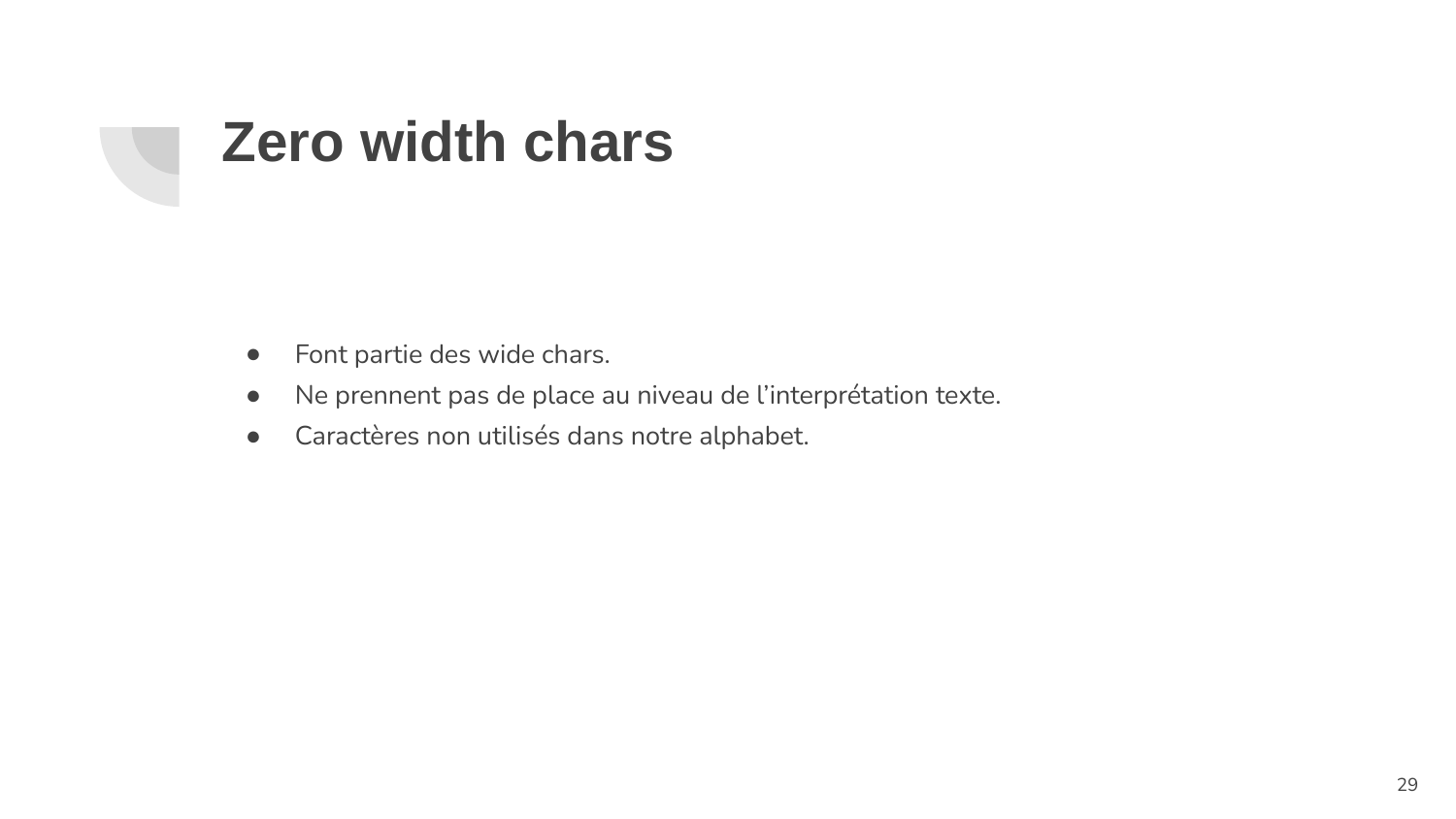

# Zero width chars
Font partie des wide chars.
Ne prennent pas de place au niveau de l’interprétation texte.
Caractères non utilisés dans notre alphabet.
29